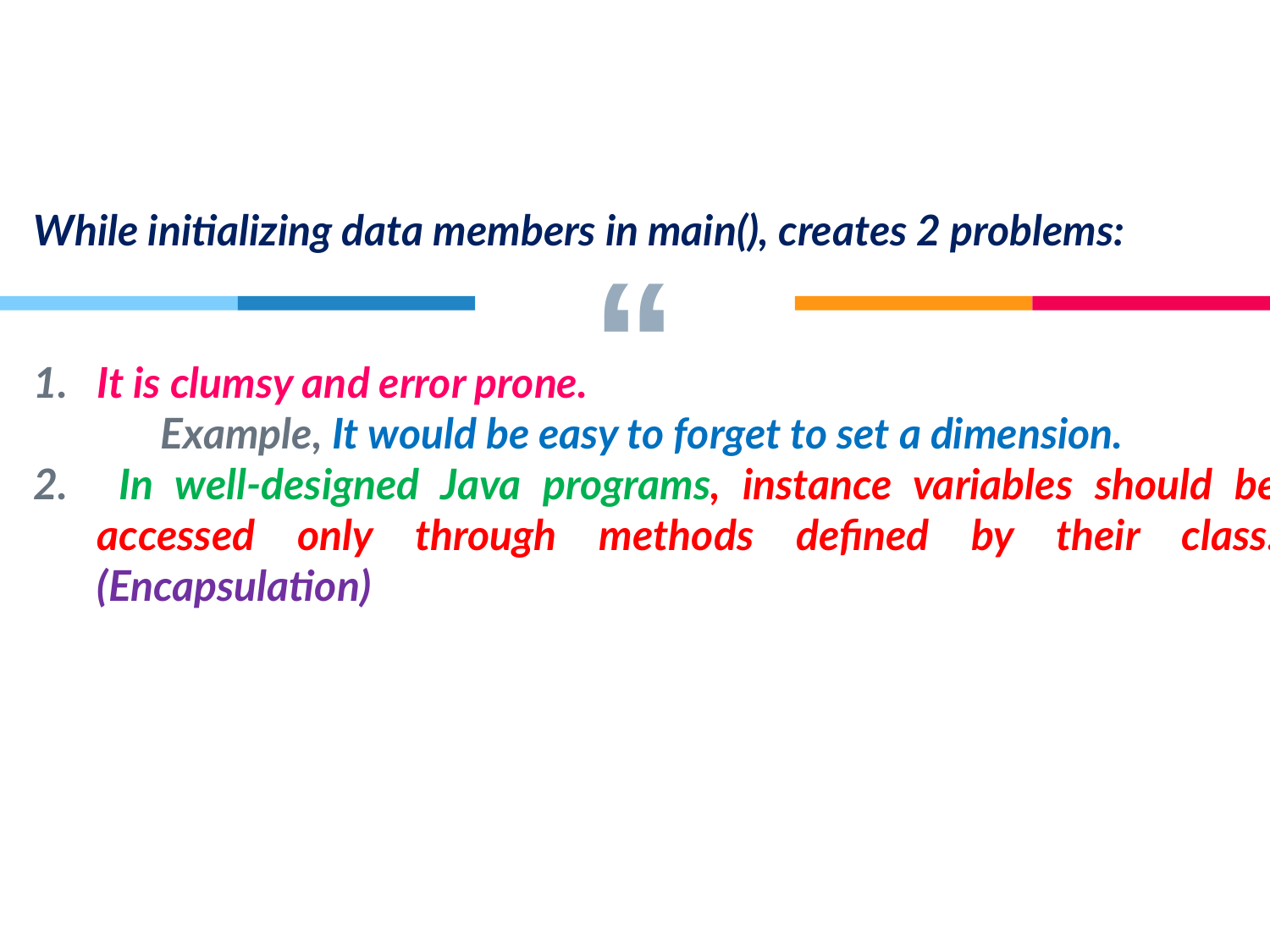

While initializing data members in main(), creates 2 problems:

It is clumsy and error prone.
	Example, It would be easy to forget to set a dimension.
 In well-designed Java programs, instance variables should be accessed only through methods defined by their class. (Encapsulation)